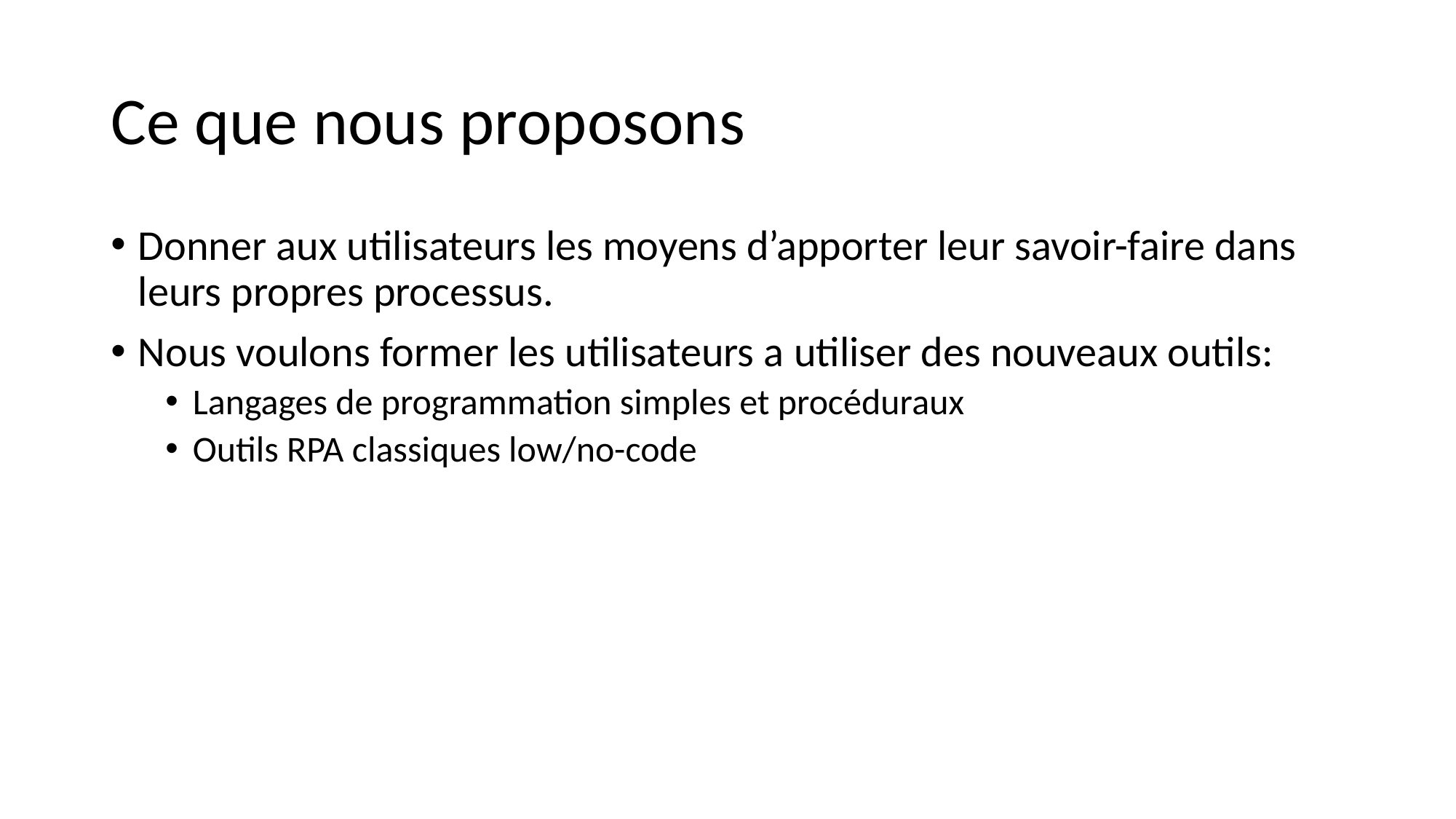

# Ce que nous proposons
Donner aux utilisateurs les moyens d’apporter leur savoir-faire dans leurs propres processus.
Nous voulons former les utilisateurs a utiliser des nouveaux outils:
Langages de programmation simples et procéduraux
Outils RPA classiques low/no-code